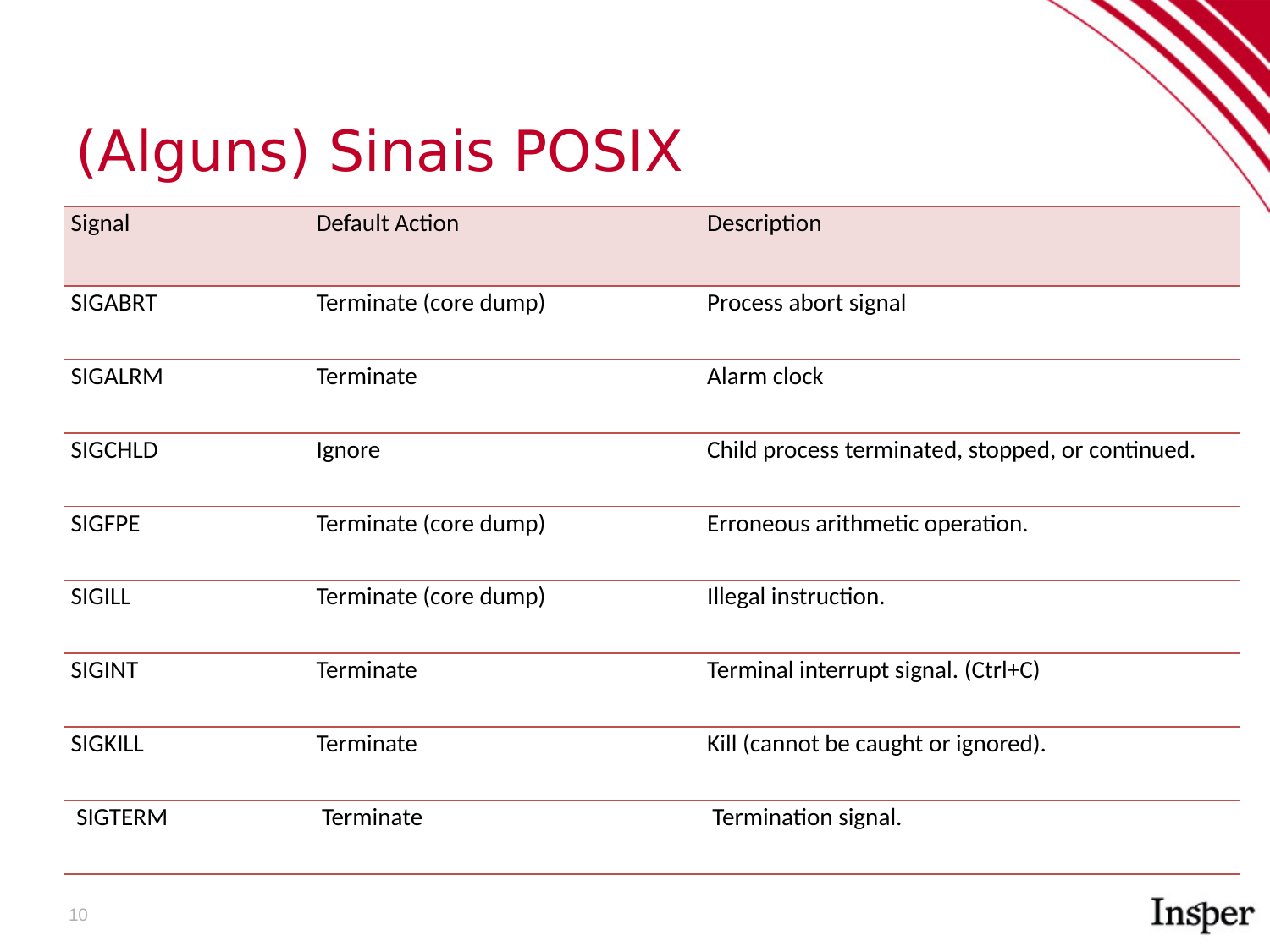

(Alguns) Sinais POSIX
| Signal | Default Action | Description |
| --- | --- | --- |
| SIGABRT | Terminate (core dump) | Process abort signal |
| SIGALRM | Terminate | Alarm clock |
| SIGCHLD | Ignore | Child process terminated, stopped, or continued. |
| SIGFPE | Terminate (core dump) | Erroneous arithmetic operation. |
| SIGILL | Terminate (core dump) | Illegal instruction. |
| SIGINT | Terminate | Terminal interrupt signal. (Ctrl+C) |
| SIGKILL | Terminate | Kill (cannot be caught or ignored). |
| SIGTERM | Terminate | Termination signal. |
10